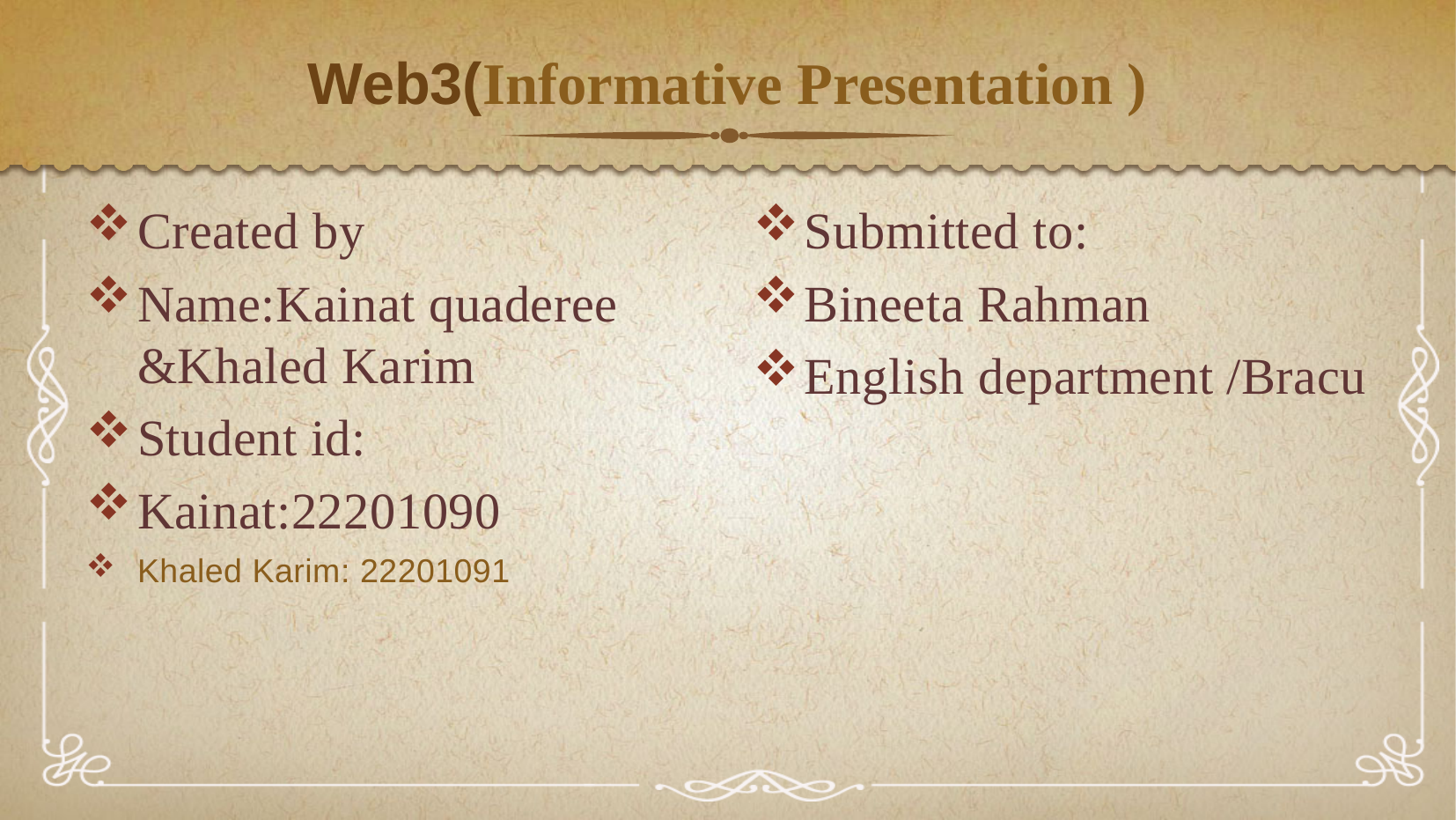

# Web3(Informative Presentation )
Created by
Name:Kainat quaderee &Khaled Karim
Student id:
Kainat:22201090
Khaled Karim: 22201091
Submitted to:
Bineeta Rahman
English department /Bracu